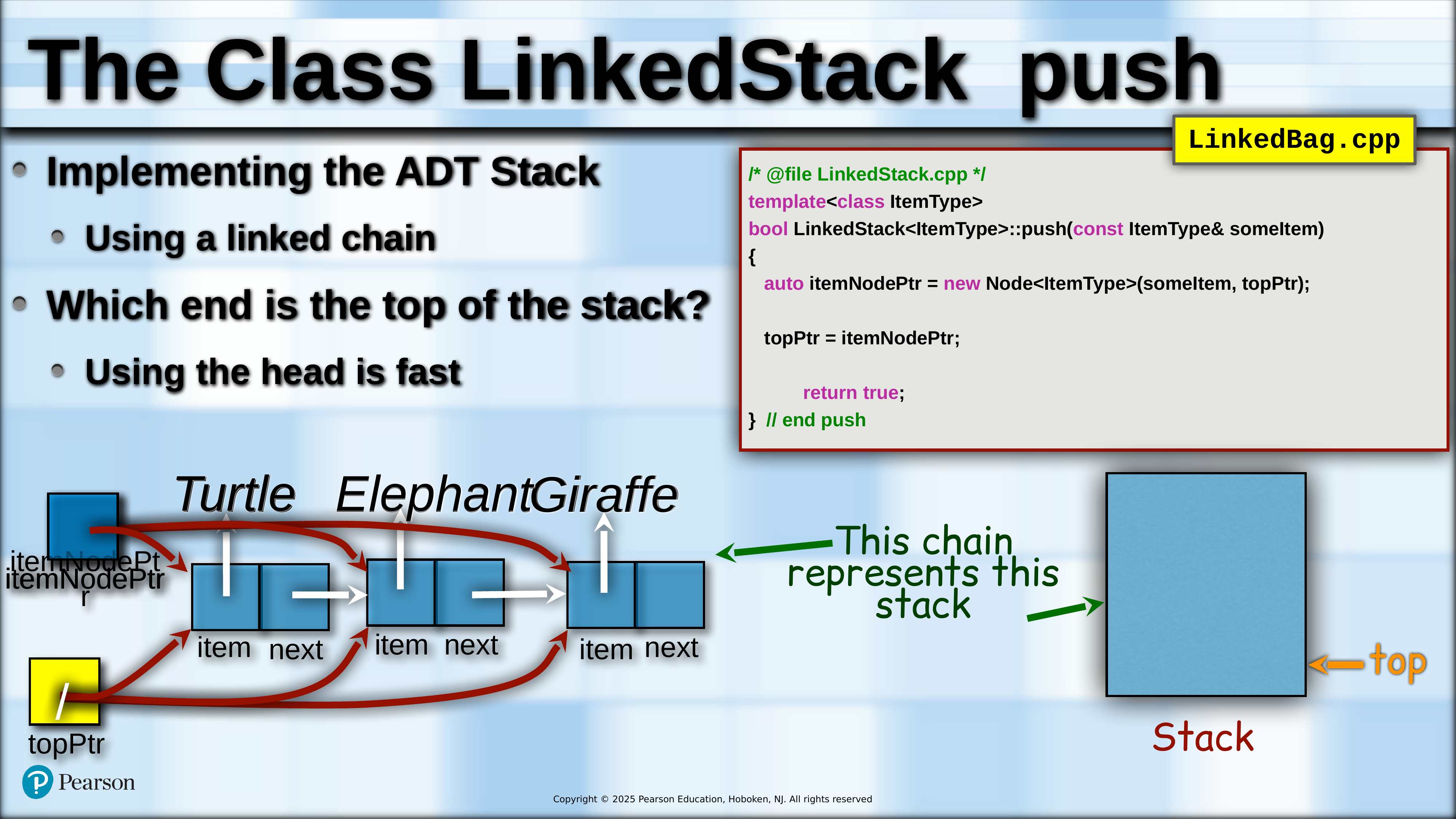

# The Class LinkedStack  push
LinkedBag.cpp
Implementing the ADT Stack
Using a linked chain
Which end is the top of the stack?
Using the head is fast

/* @file LinkedStack.cpp */
template<class ItemType>
bool LinkedStack<ItemType>::push(const ItemType& someItem)
{
   auto itemNodePtr = new Node<ItemType>(someItem, topPtr);

   topPtr = itemNodePtr;

	return true;
}  // end push
Turtle
Elephant
Turtle
Elephant
Giraffe
Giraffe

itemNodePtr

itemNodePtr

itemNodePtr
This chain represents this stack

item
next

next
item

item
next

top

topPtr

/
/
Stack